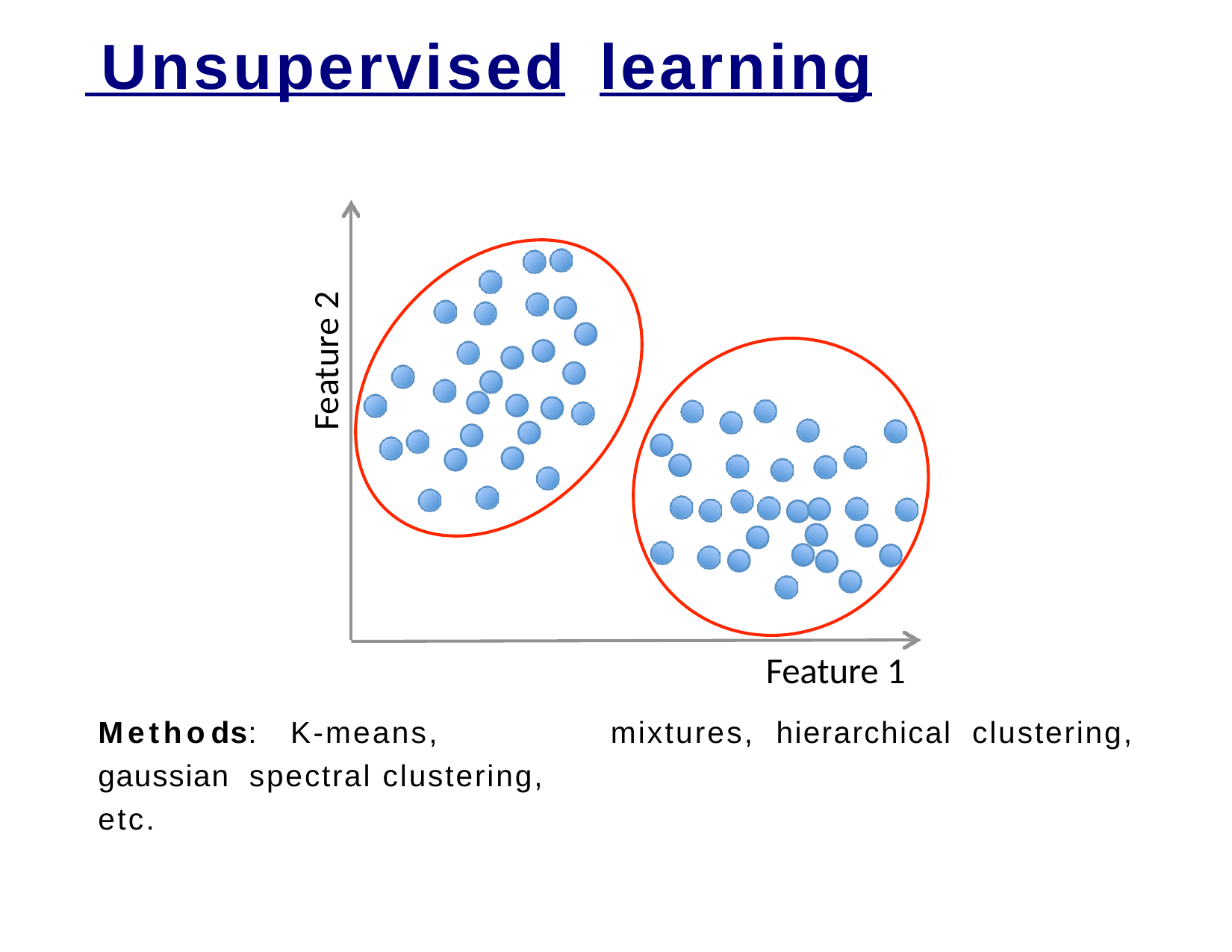

# Unsupervised	learning

Feature 2

Feature 1
hierarchical

Methods:	K-means,	gaussian  spectral clustering, etc.
mixtures,
clustering,